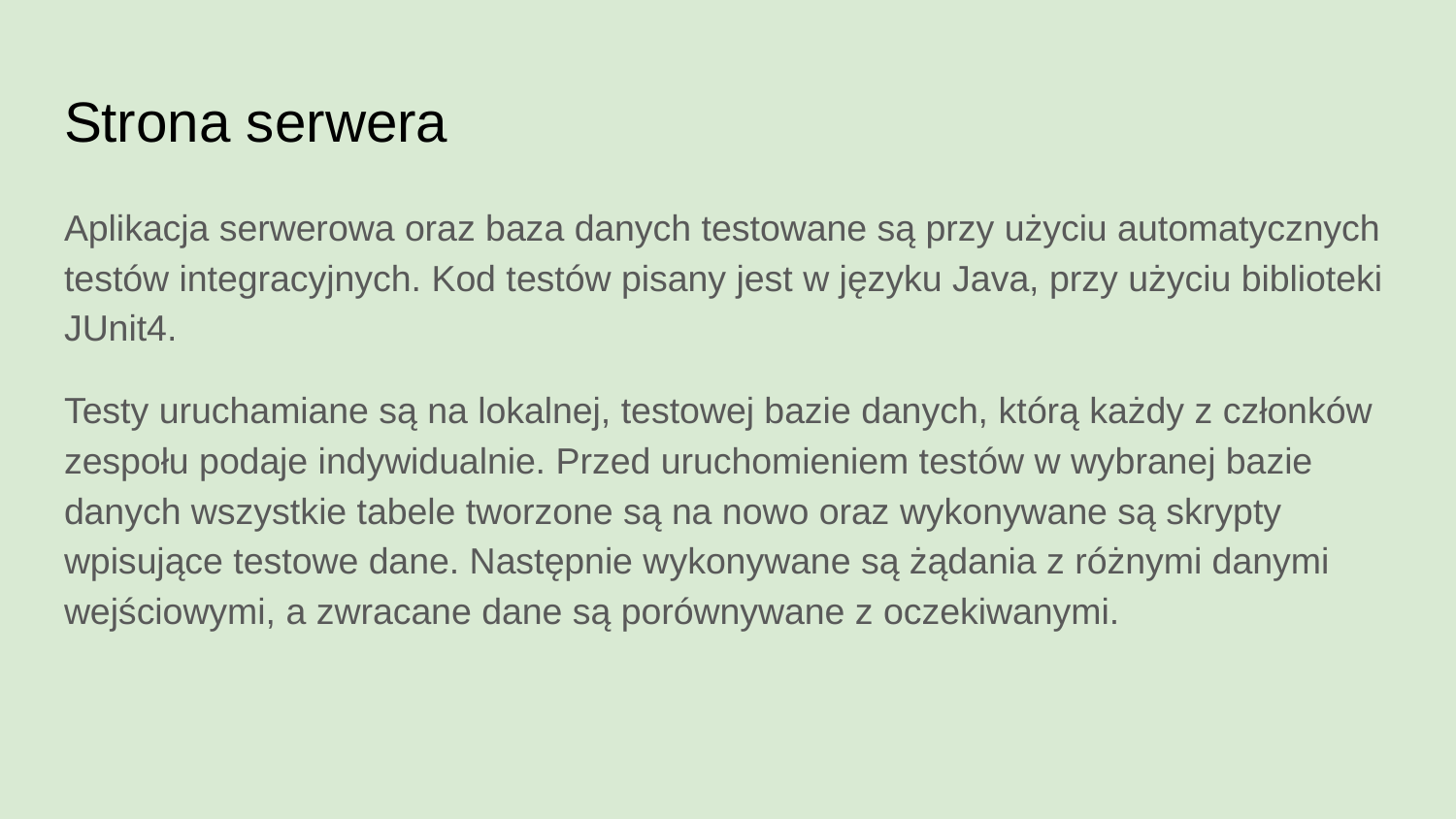

# Strona serwera
Aplikacja serwerowa oraz baza danych testowane są przy użyciu automatycznych testów integracyjnych. Kod testów pisany jest w języku Java, przy użyciu biblioteki JUnit4.
Testy uruchamiane są na lokalnej, testowej bazie danych, którą każdy z członków zespołu podaje indywidualnie. Przed uruchomieniem testów w wybranej bazie danych wszystkie tabele tworzone są na nowo oraz wykonywane są skrypty wpisujące testowe dane. Następnie wykonywane są żądania z różnymi danymi wejściowymi, a zwracane dane są porównywane z oczekiwanymi.